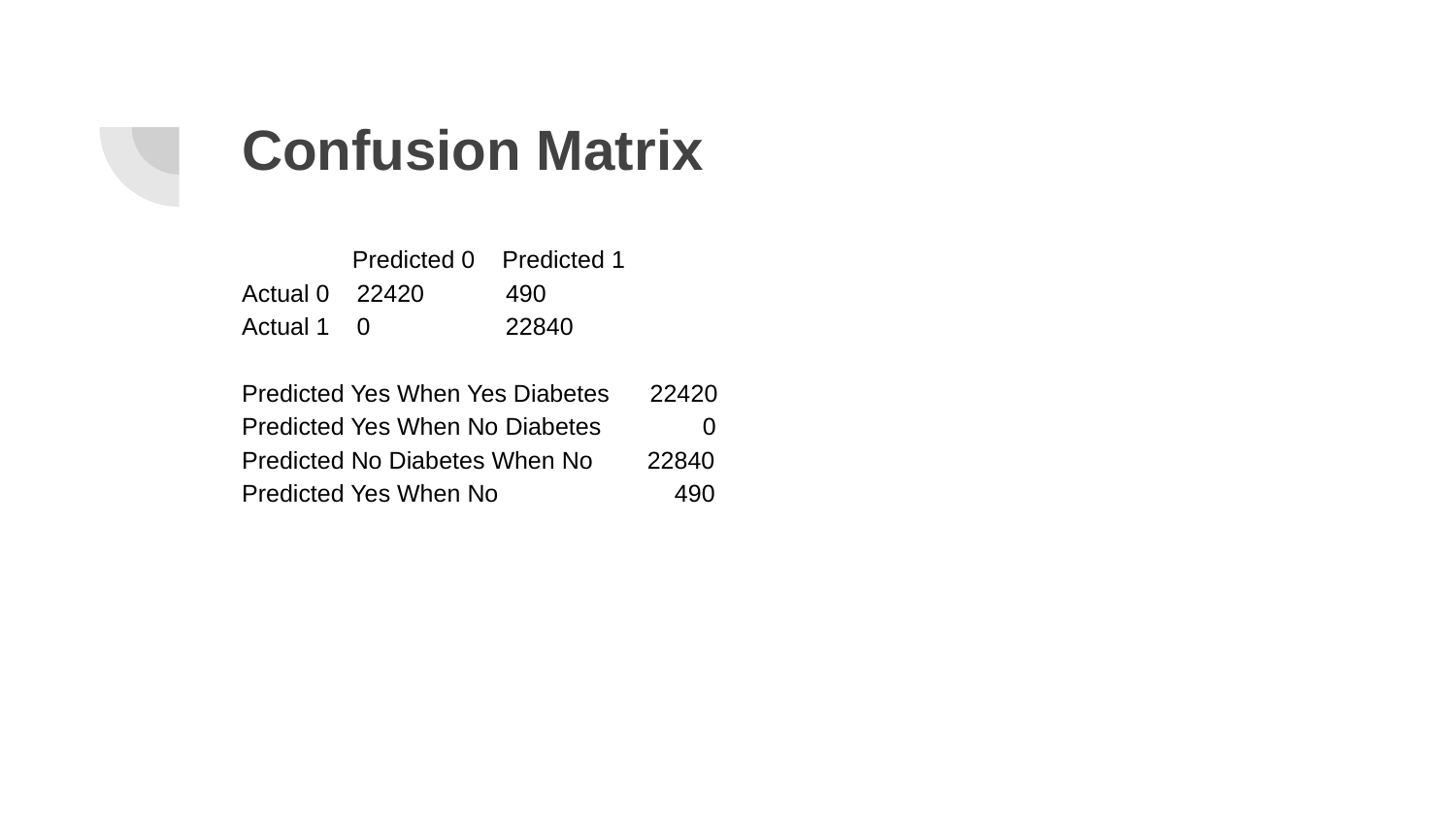

# Confusion Matrix
                 Predicted 0    Predicted 1
Actual 0    22420            490
Actual 1    0                    22840

Predicted Yes When Yes Diabetes      22420
Predicted Yes When No Diabetes               0
Predicted No Diabetes When No        22840
Predicted Yes When No                          490